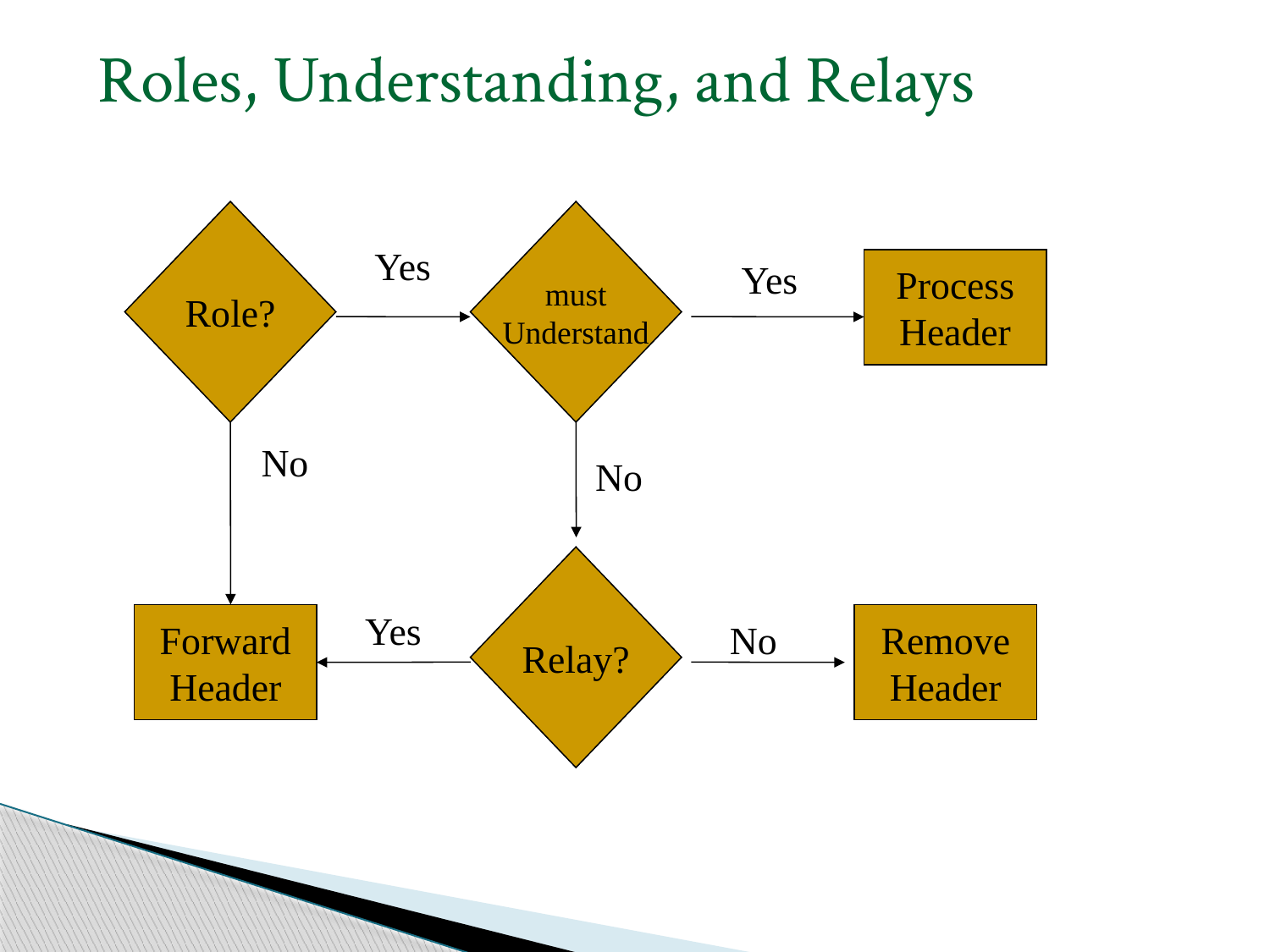

Roles, Understanding, and Relays
Role?
must
Understand
Yes
Yes
Process
Header

No
No
Relay?
Yes
Forward
Header
Remove
Header
No